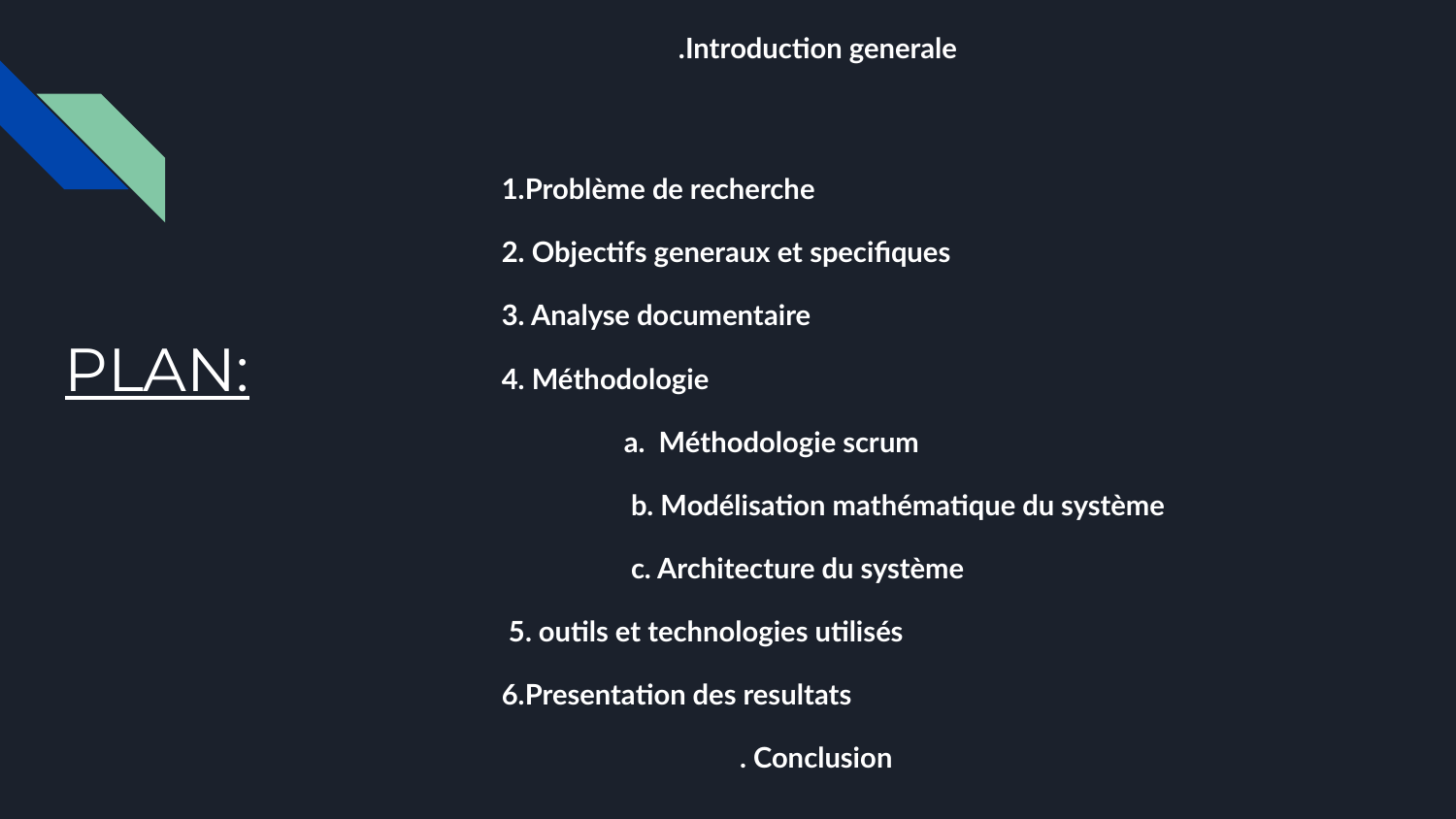

.Introduction generale
1.Problème de recherche
2. Objectifs generaux et specifiques
3. Analyse documentaire
4. Méthodologie
                  a.  Méthodologie scrum
                   b. Modélisation mathématique du système
                   c. Architecture du système
 5. outils et technologies utilisés
6.Presentation des resultats
                                   . Conclusion

# PLAN: